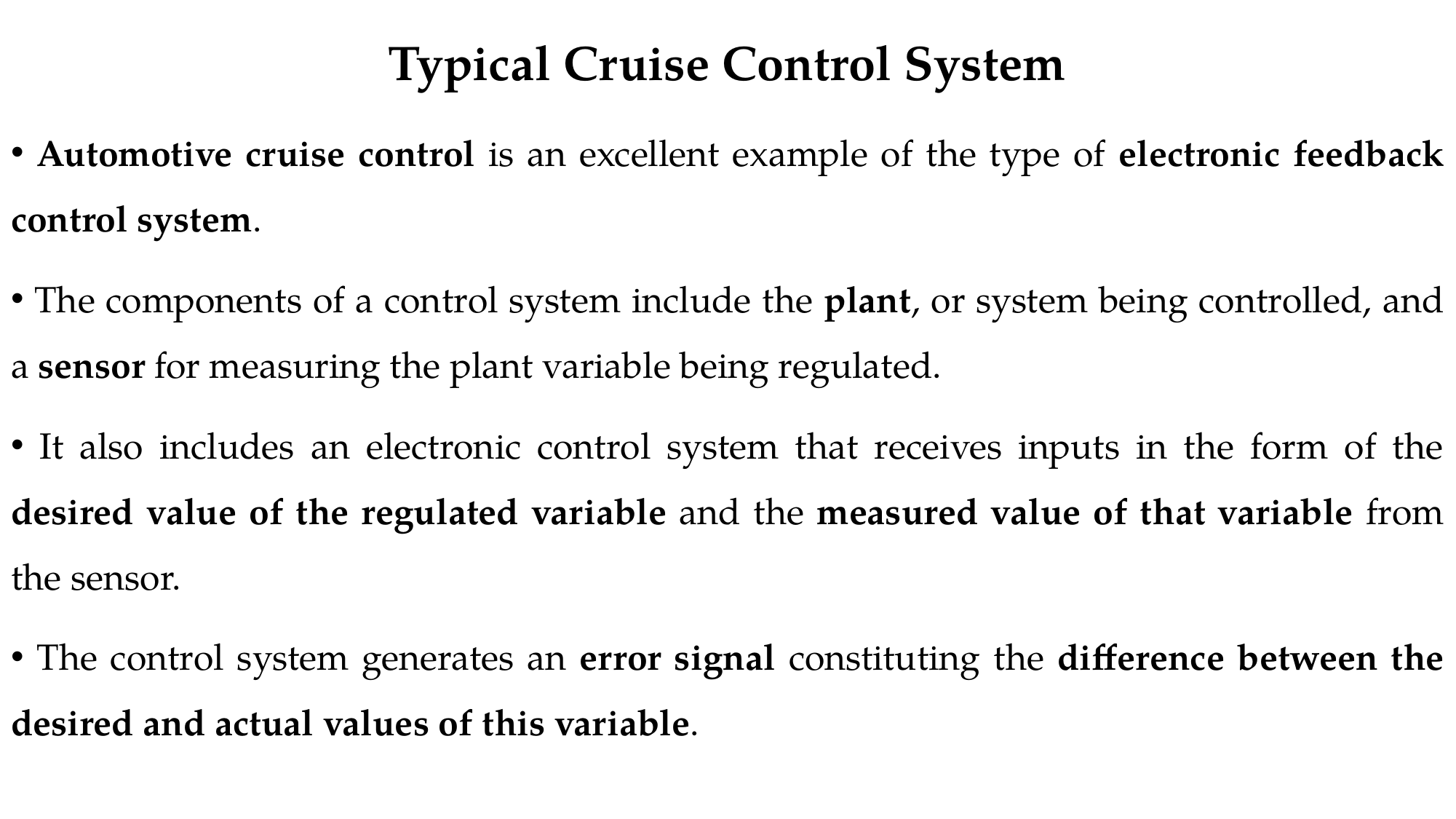

# Typical Cruise Control System
 Automotive cruise control is an excellent example of the type of electronic feedback control system.
 The components of a control system include the plant, or system being controlled, and a sensor for measuring the plant variable being regulated.
 It also includes an electronic control system that receives inputs in the form of the desired value of the regulated variable and the measured value of that variable from the sensor.
 The control system generates an error signal constituting the difference between the desired and actual values of this variable.